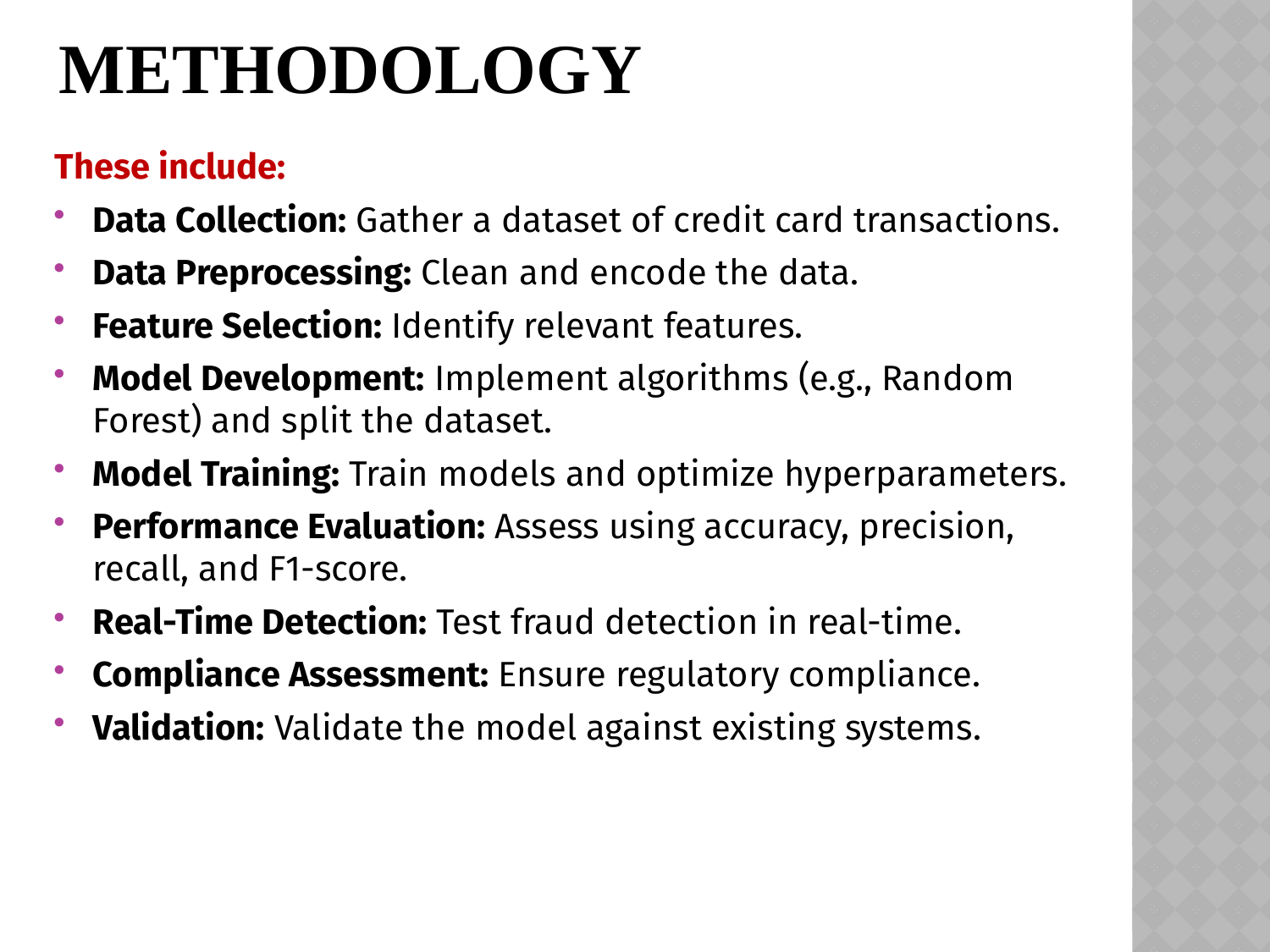

# METHODOLOGY
These include:
Data Collection: Gather a dataset of credit card transactions.
Data Preprocessing: Clean and encode the data.
Feature Selection: Identify relevant features.
Model Development: Implement algorithms (e.g., Random Forest) and split the dataset.
Model Training: Train models and optimize hyperparameters.
Performance Evaluation: Assess using accuracy, precision, recall, and F1-score.
Real-Time Detection: Test fraud detection in real-time.
Compliance Assessment: Ensure regulatory compliance.
Validation: Validate the model against existing systems.